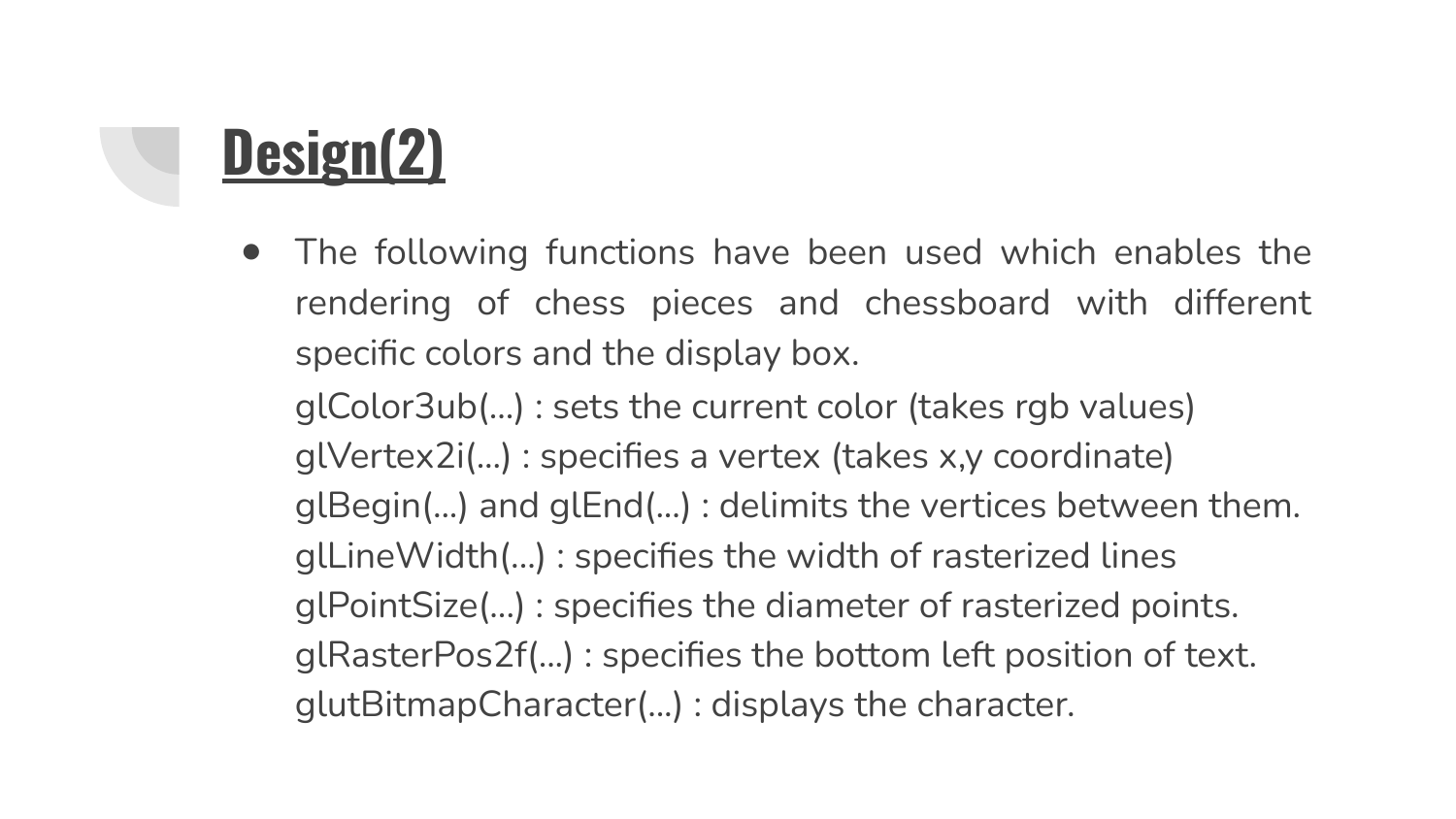

# Design(2)
The following functions have been used which enables the rendering of chess pieces and chessboard with different specific colors and the display box.
glColor3ub(...) : sets the current color (takes rgb values)
glVertex2i(...) : specifies a vertex (takes x,y coordinate)
glBegin(...) and glEnd(...) : delimits the vertices between them.
glLineWidth(...) : specifies the width of rasterized lines
glPointSize(...) : specifies the diameter of rasterized points.
glRasterPos2f(...) : specifies the bottom left position of text.
glutBitmapCharacter(...) : displays the character.